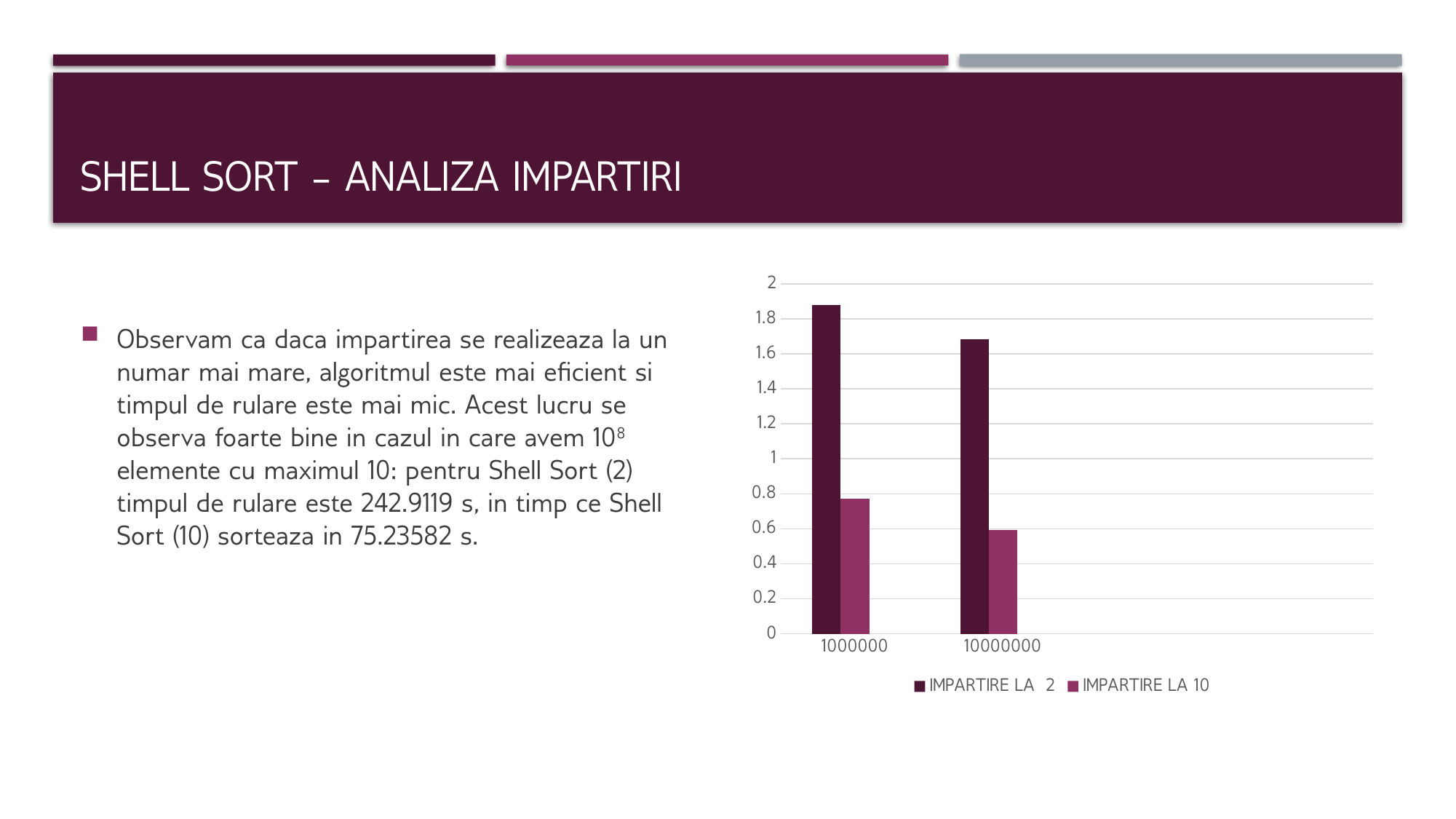

# SHELL SORT – ANALiza IMPARTIRI

### Chart

| Category | IMPARTIRE LA  2 | IMPARTIRE LA 10 | Coloană1 |
|---|---|---|---|
| 1000000 | 1.878165 | 0.773017 | None |
| 10000000 | 1.684001 | 0.592994 | None |
|  | None | None | None |
|  | None | None | None |
Observam ca daca impartirea se realizeaza la un numar mai mare, algoritmul este mai eficient si timpul de rulare este mai mic. Acest lucru se observa foarte bine in cazul in care avem 108 elemente cu maximul 10: pentru Shell Sort (2) timpul de rulare este 242.9119 s, in timp ce Shell Sort (10) sorteaza in 75.23582 s.